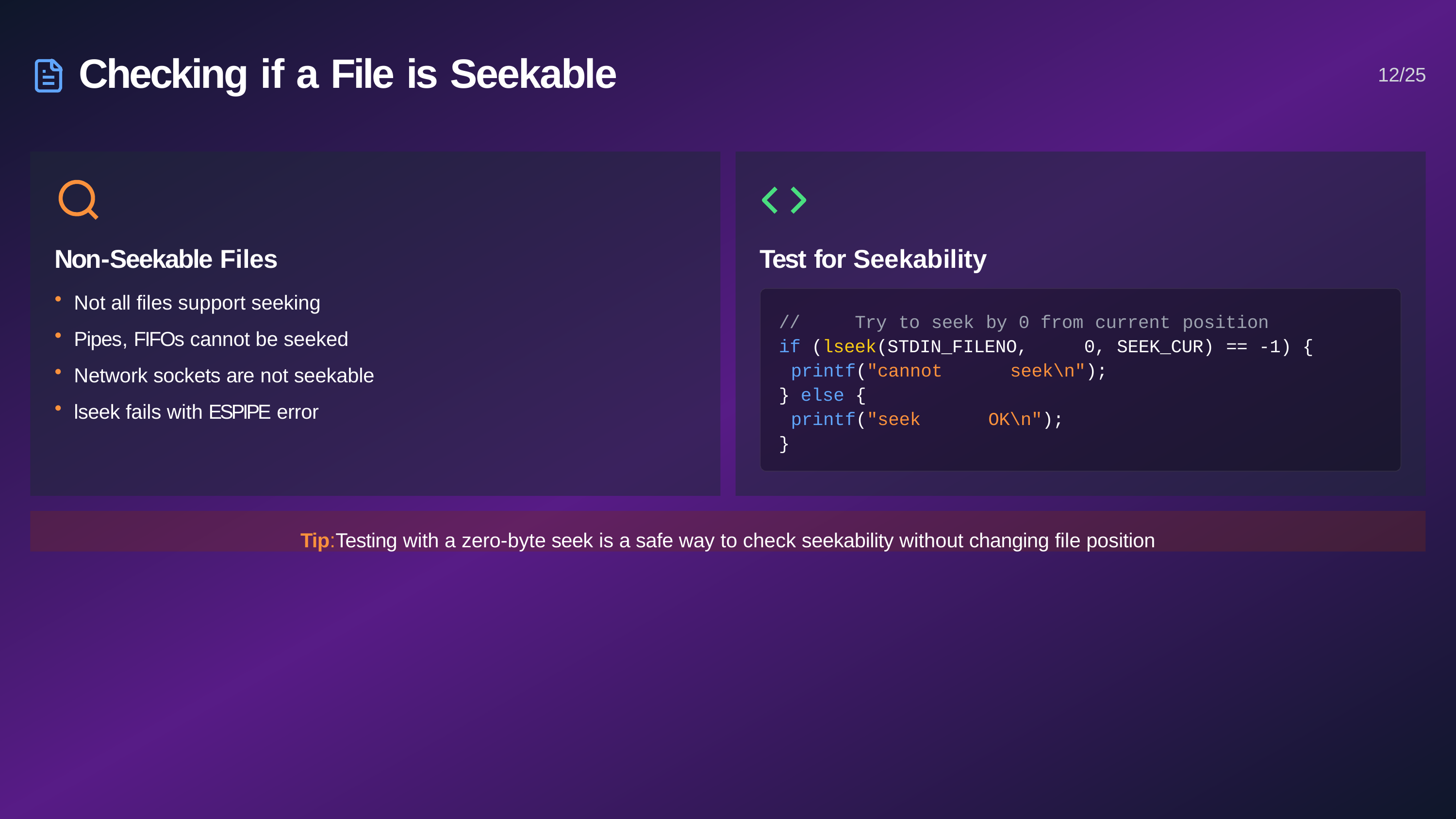

# Checking if a File is Seekable
12/25

Non-Seekable Files
Not all files support seeking
Pipes, FIFOs cannot be seeked
Network sockets are not seekable
lseek fails with ESPIPE error

Test for Seekability

//	Try	to	seek	by	0	from	current	position
if (lseek(STDIN_FILENO,	0,	SEEK_CUR)	==	-1) {
printf("cannot	seek\n");
} else {
printf("seek	OK\n");
}
Tip:Testing with a zero-byte seek is a safe way to check seekability without changing file position